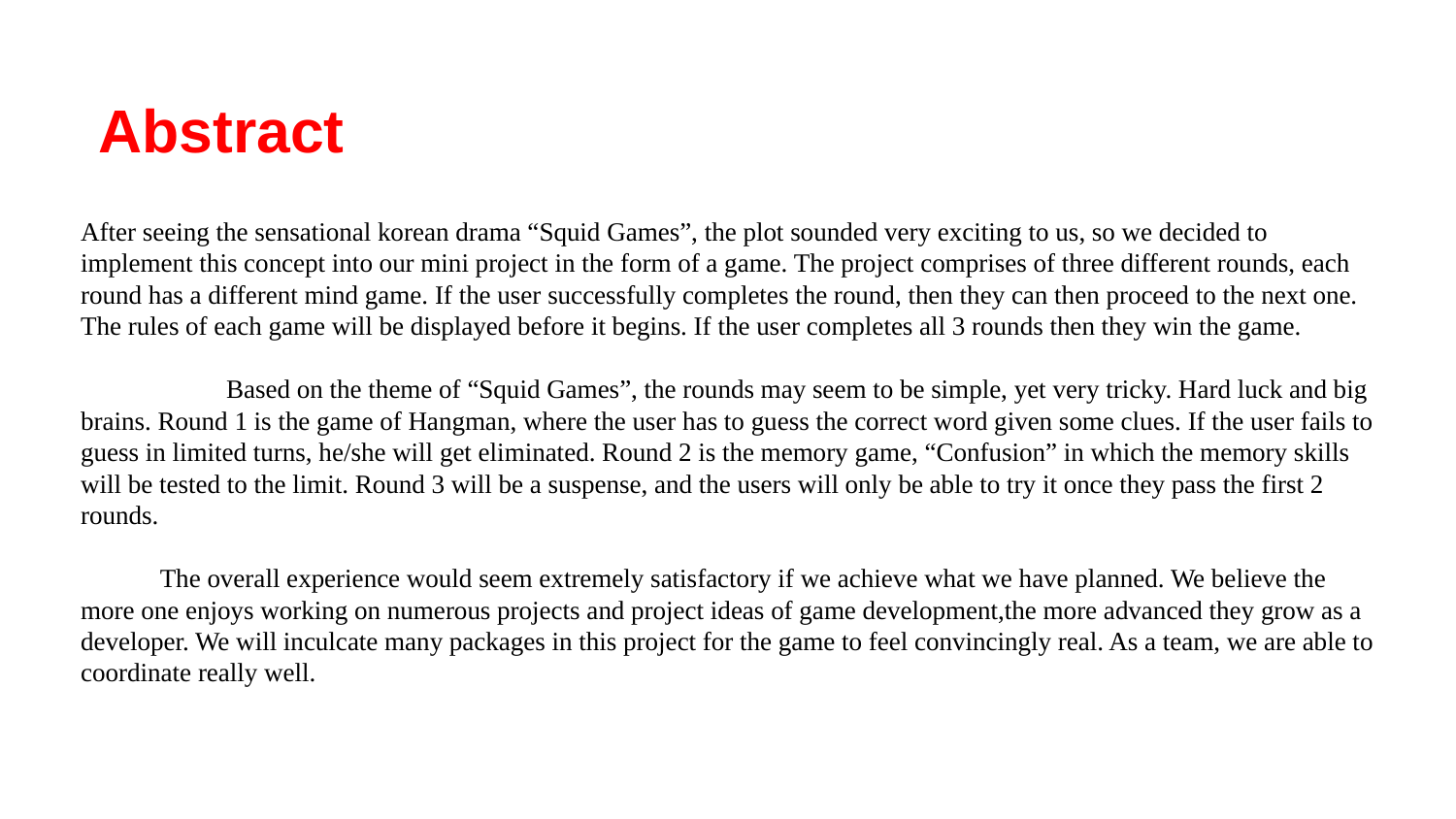

# Abstract
After seeing the sensational korean drama “Squid Games”, the plot sounded very exciting to us, so we decided to implement this concept into our mini project in the form of a game. The project comprises of three different rounds, each round has a different mind game. If the user successfully completes the round, then they can then proceed to the next one. The rules of each game will be displayed before it begins. If the user completes all 3 rounds then they win the game.

	Based on the theme of “Squid Games”, the rounds may seem to be simple, yet very tricky. Hard luck and big brains. Round 1 is the game of Hangman, where the user has to guess the correct word given some clues. If the user fails to guess in limited turns, he/she will get eliminated. Round 2 is the memory game, “Confusion” in which the memory skills will be tested to the limit. Round 3 will be a suspense, and the users will only be able to try it once they pass the first 2 rounds.

 The overall experience would seem extremely satisfactory if we achieve what we have planned. We believe the more one enjoys working on numerous projects and project ideas of game development,the more advanced they grow as a developer. We will inculcate many packages in this project for the game to feel convincingly real. As a team, we are able to coordinate really well.